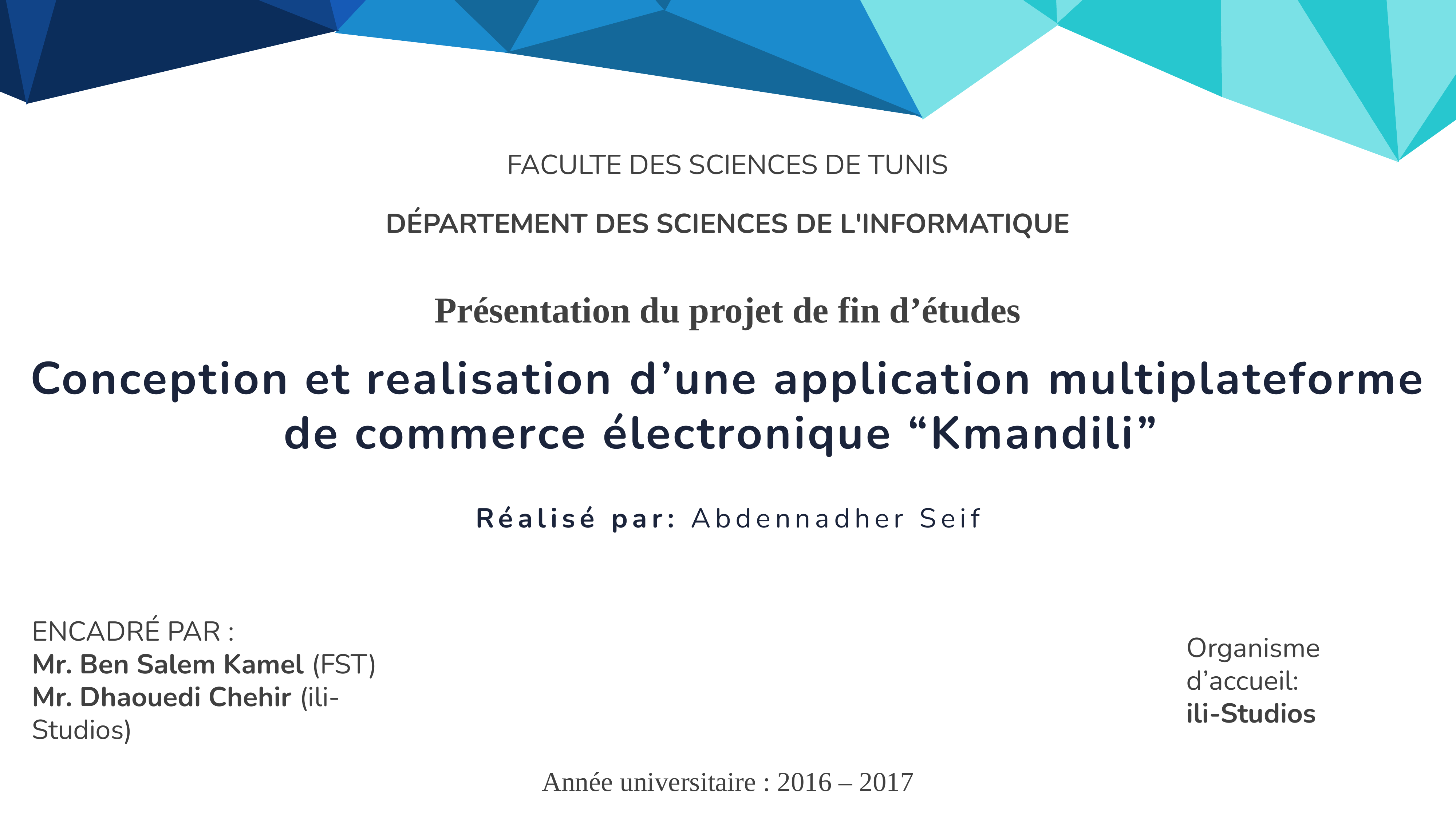

FACULTE DES SCIENCES DE TUNIS
DÉPARTEMENT DES SCIENCES DE L'INFORMATIQUE
Présentation du projet de fin d’études
Conception et realisation d’une application multiplateforme de commerce électronique “Kmandili”
Réalisé par: Abdennadher Seif
ENCADRÉ PAR :
Mr. Ben Salem Kamel (FST)
Mr. Dhaouedi Chehir (ili-Studios)
Organisme d’accueil:
ili-Studios
Année universitaire : 2016 – 2017